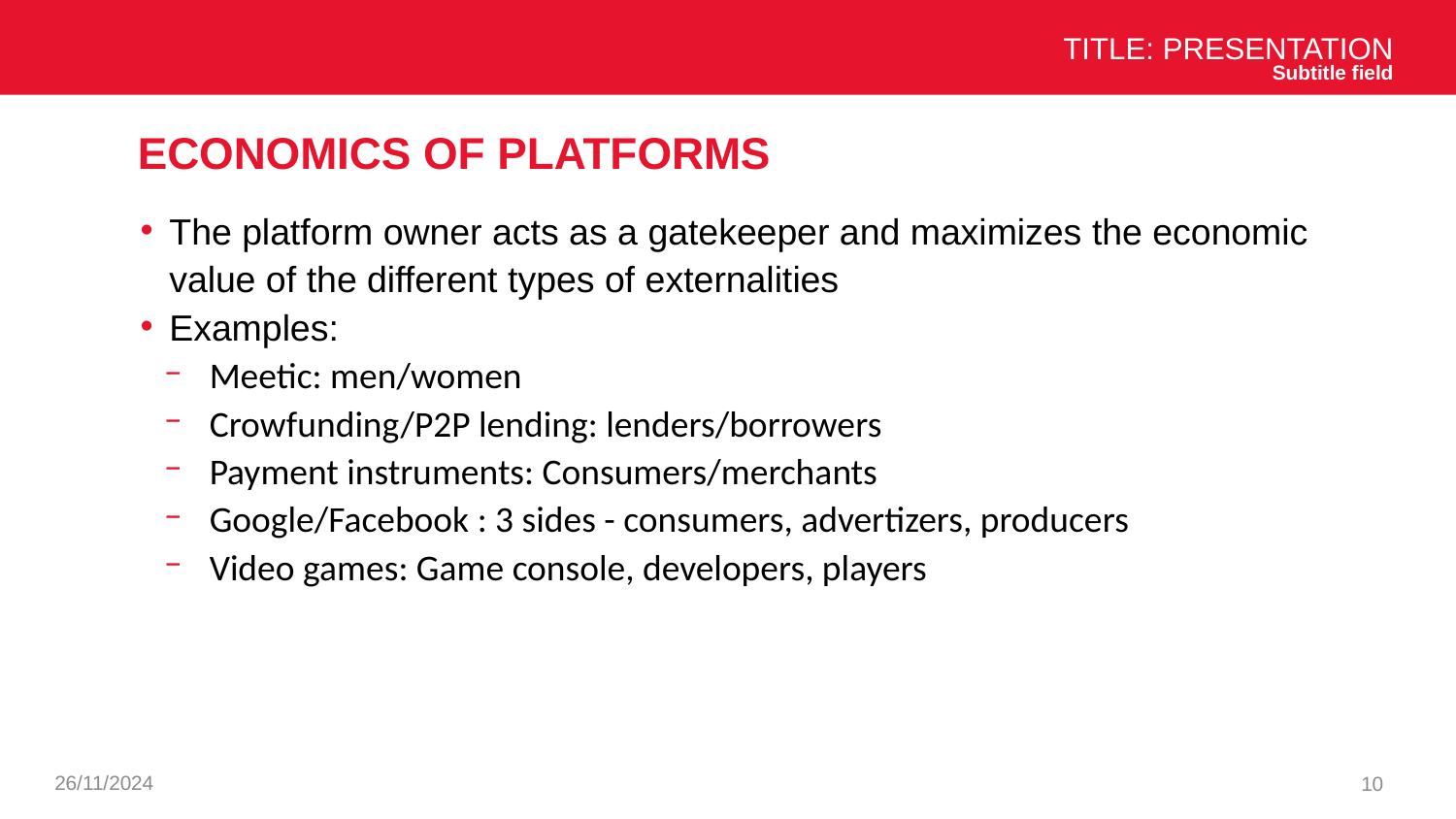

Title: Presentation
Subtitle field
# Economics of platforms
The platform owner acts as a gatekeeper and maximizes the economic value of the different types of externalities
Examples:
Meetic: men/women
Crowfunding/P2P lending: lenders/borrowers
Payment instruments: Consumers/merchants
Google/Facebook : 3 sides - consumers, advertizers, producers
Video games: Game console, developers, players

26/11/2024
10